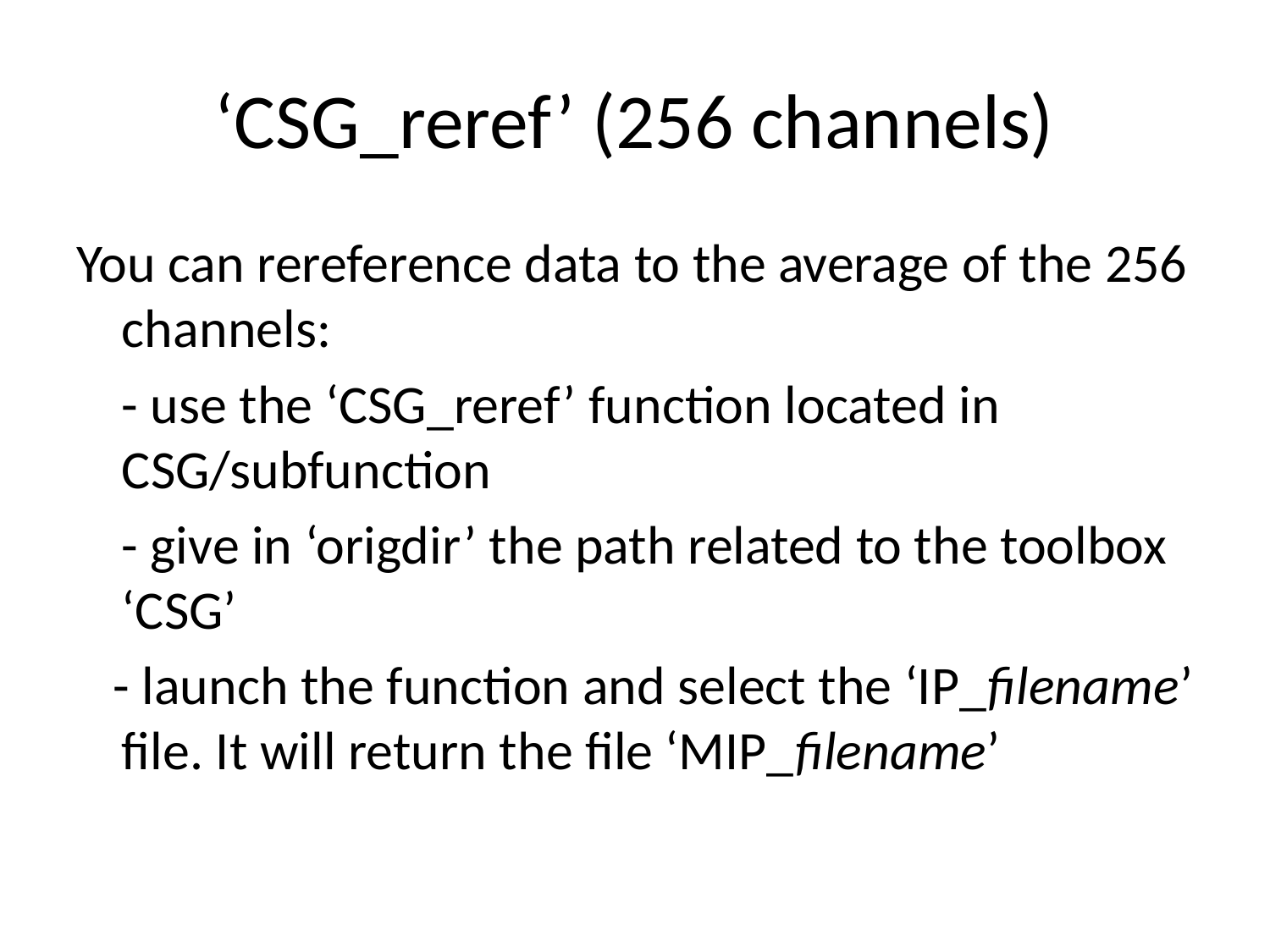

# ‘CSG_reref’ (256 channels)
You can rereference data to the average of the 256 channels:
	- use the ‘CSG_reref’ function located in CSG/subfunction
	- give in ‘origdir’ the path related to the toolbox ‘CSG’
   - launch the function and select the ‘IP_filename’ file. It will return the file ‘MIP_filename’